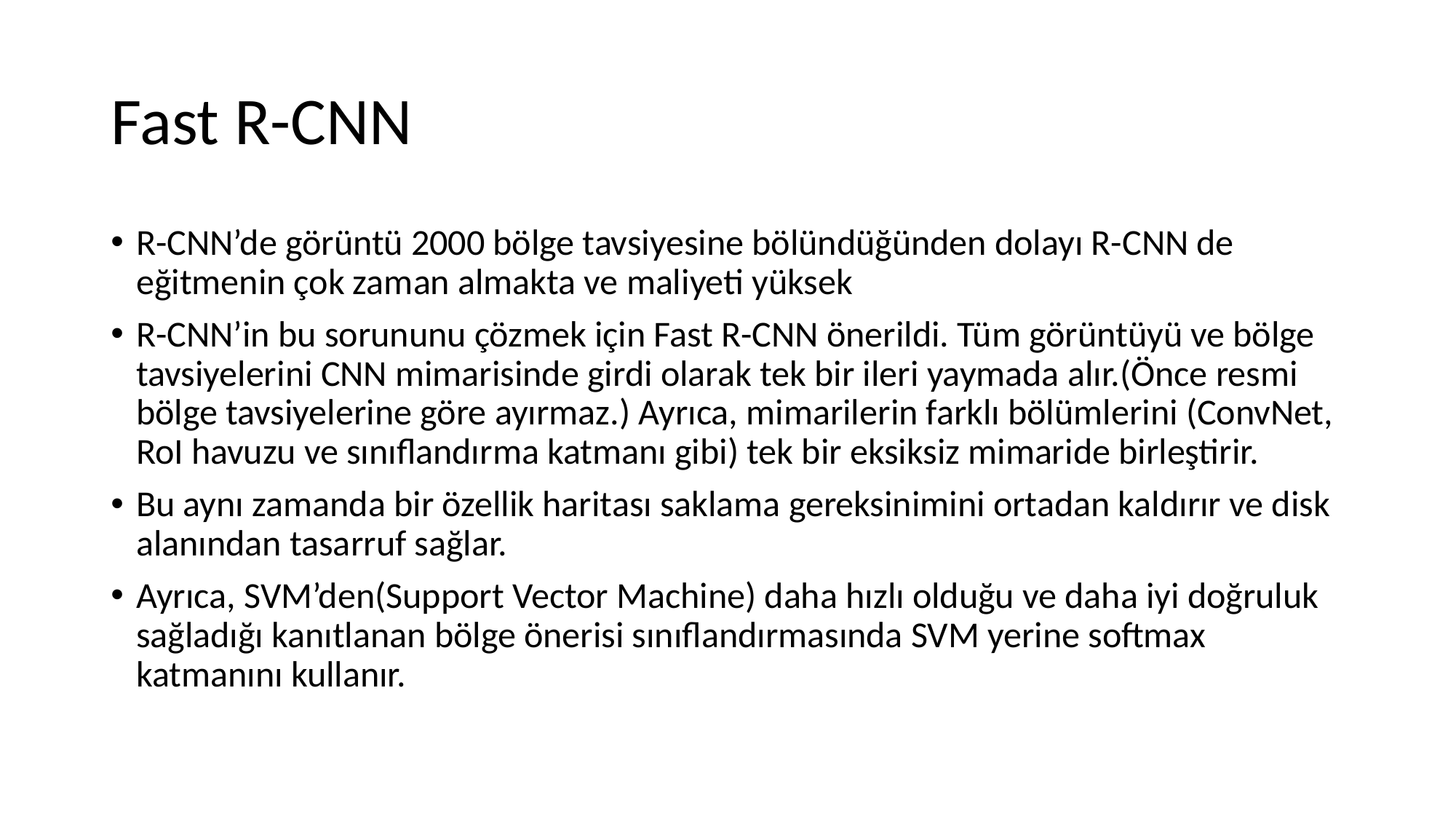

# Fast R-CNN
R-CNN’de görüntü 2000 bölge tavsiyesine bölündüğünden dolayı R-CNN de eğitmenin çok zaman almakta ve maliyeti yüksek
R-CNN’in bu sorununu çözmek için Fast R-CNN önerildi. Tüm görüntüyü ve bölge tavsiyelerini CNN mimarisinde girdi olarak tek bir ileri yaymada alır.(Önce resmi bölge tavsiyelerine göre ayırmaz.) Ayrıca, mimarilerin farklı bölümlerini (ConvNet, RoI havuzu ve sınıflandırma katmanı gibi) tek bir eksiksiz mimaride birleştirir.
Bu aynı zamanda bir özellik haritası saklama gereksinimini ortadan kaldırır ve disk alanından tasarruf sağlar.
Ayrıca, SVM’den(Support Vector Machine) daha hızlı olduğu ve daha iyi doğruluk sağladığı kanıtlanan bölge önerisi sınıflandırmasında SVM yerine softmax katmanını kullanır.